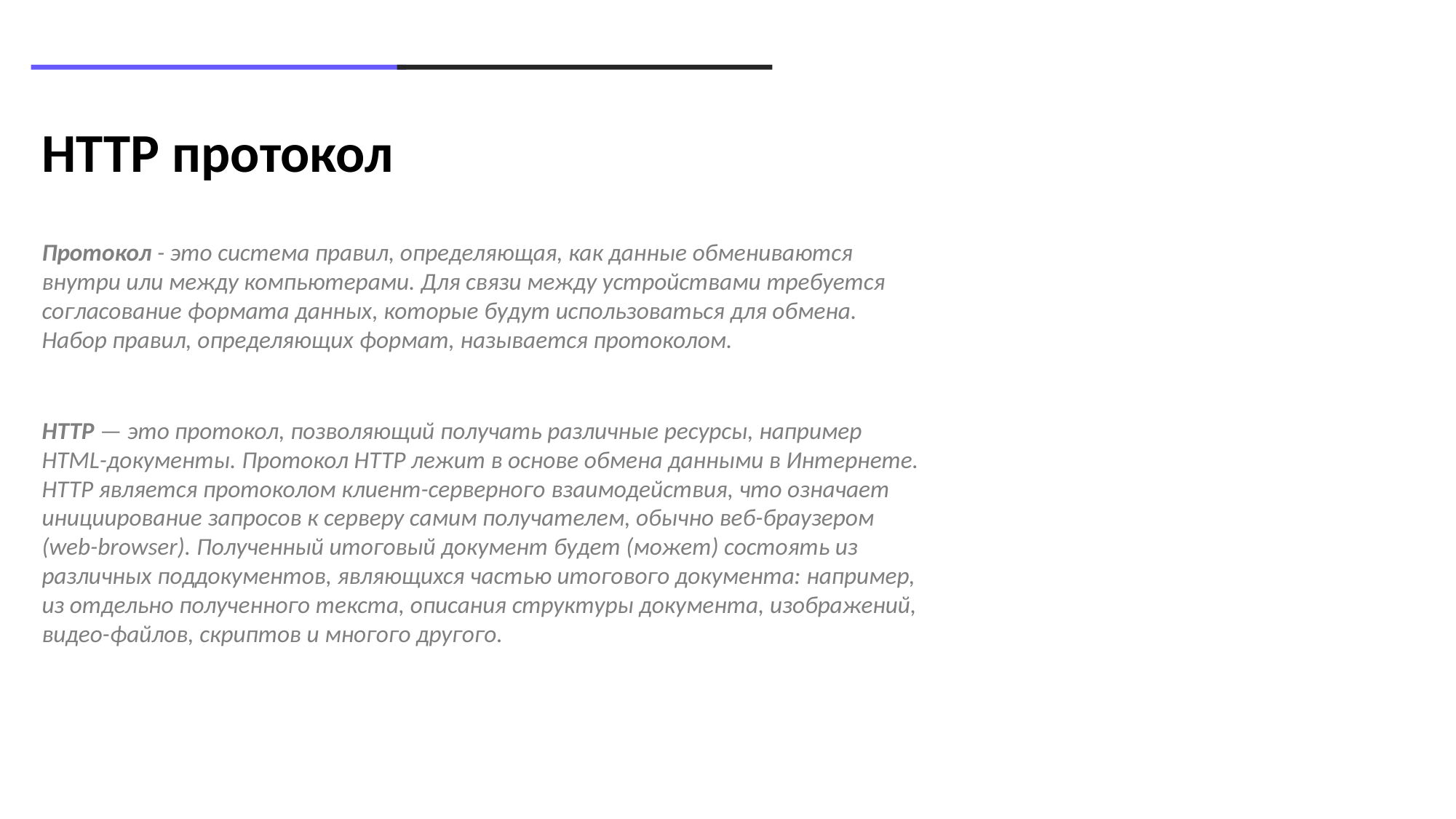

HTTP протокол
Протокол - это система правил, определяющая, как данные обмениваются внутри или между компьютерами. Для связи между устройствами требуется согласование формата данных, которые будут использоваться для обмена. Набор правил, определяющих формат, называется протоколом.
HTTP — это протокол, позволяющий получать различные ресурсы, например HTML-документы. Протокол HTTP лежит в основе обмена данными в Интернете. HTTP является протоколом клиент-серверного взаимодействия, что означает инициирование запросов к серверу самим получателем, обычно веб-браузером (web-browser). Полученный итоговый документ будет (может) состоять из различных поддокументов, являющихся частью итогового документа: например, из отдельно полученного текста, описания структуры документа, изображений, видео-файлов, скриптов и многого другого.